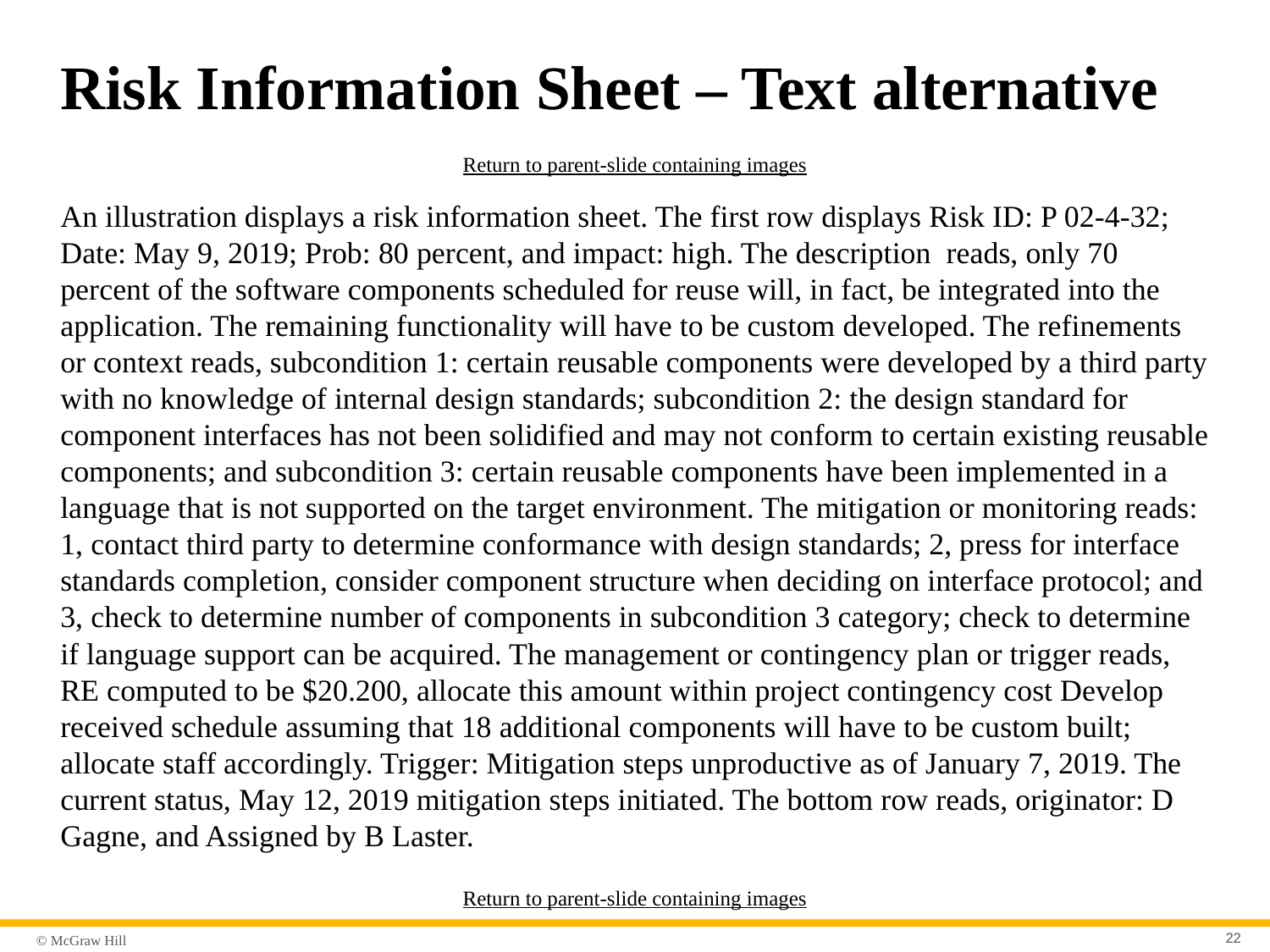

# Risk Information Sheet – Text alternative
Return to parent-slide containing images
An illustration displays a risk information sheet. The first row displays Risk ID: P 02-4-32; Date: May 9, 2019; Prob: 80 percent, and impact: high. The description  reads, only 70 percent of the software components scheduled for reuse will, in fact, be integrated into the application. The remaining functionality will have to be custom developed. The refinements or context reads, subcondition 1: certain reusable components were developed by a third party with no knowledge of internal design standards; subcondition 2: the design standard for component interfaces has not been solidified and may not conform to certain existing reusable components; and subcondition 3: certain reusable components have been implemented in a language that is not supported on the target environment. The mitigation or monitoring reads: 1, contact third party to determine conformance with design standards; 2, press for interface standards completion, consider component structure when deciding on interface protocol; and 3, check to determine number of components in subcondition 3 category; check to determine if language support can be acquired. The management or contingency plan or trigger reads, RE computed to be $20.200, allocate this amount within project contingency cost Develop received schedule assuming that 18 additional components will have to be custom built; allocate staff accordingly. Trigger: Mitigation steps unproductive as of January 7, 2019. The current status, May 12, 2019 mitigation steps initiated. The bottom row reads, originator: D Gagne, and Assigned by B Laster.
Return to parent-slide containing images
22